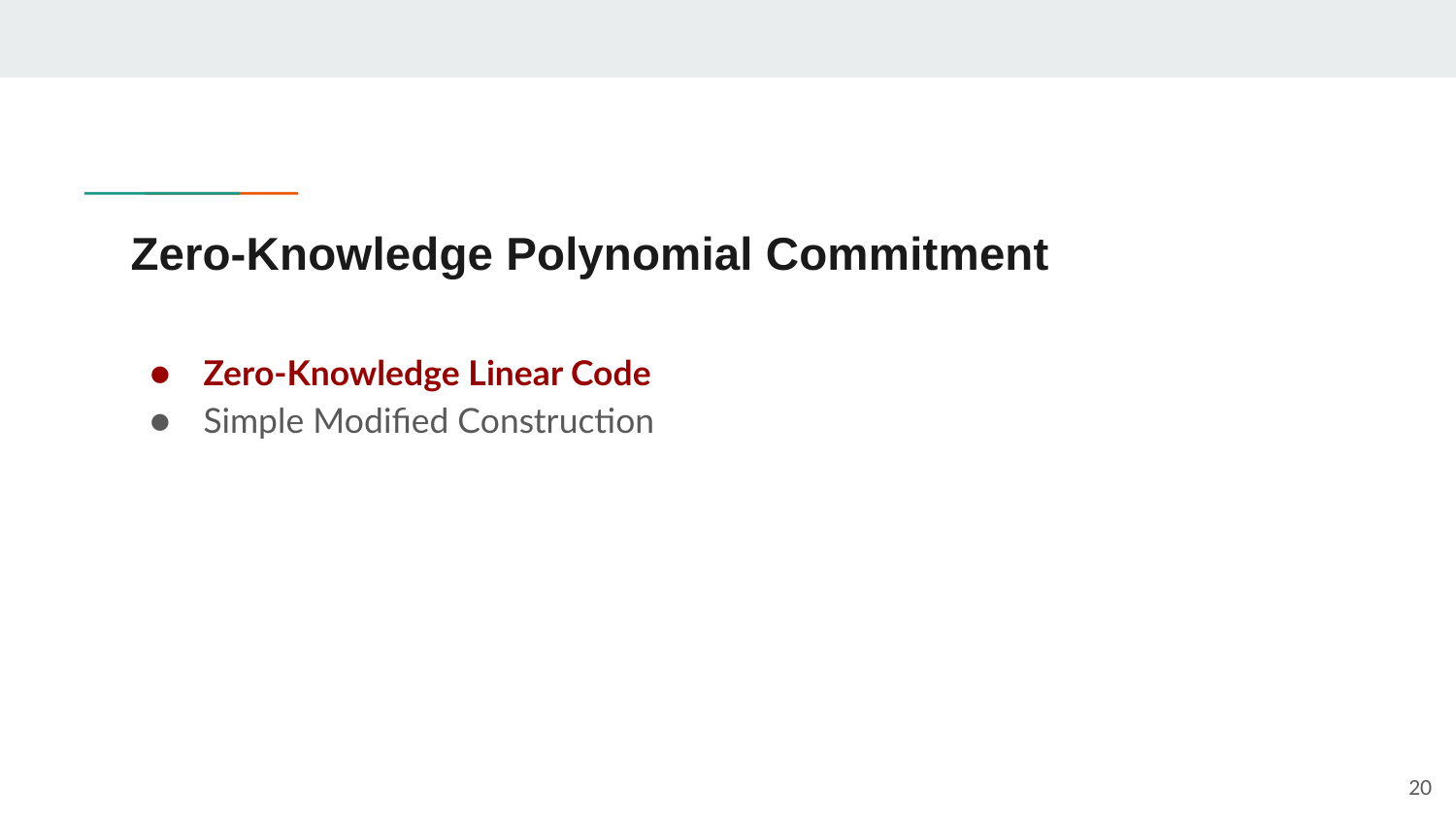

# Zero-Knowledge Polynomial Commitment
Zero-Knowledge Linear Code
Simple Modified Construction

20